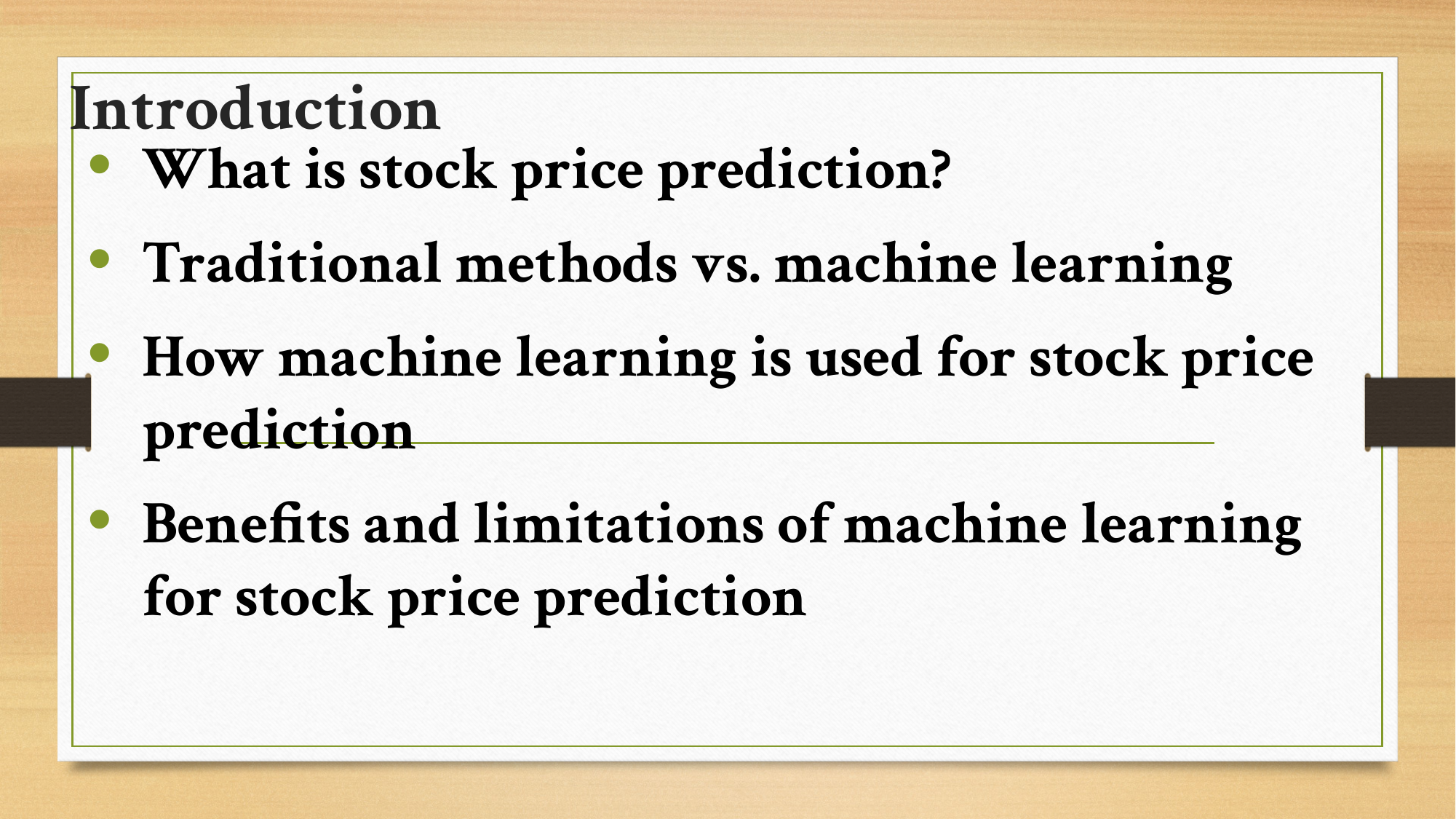

# Introduction
What is stock price prediction?
Traditional methods vs. machine learning
How machine learning is used for stock price prediction
Benefits and limitations of machine learning for stock price prediction